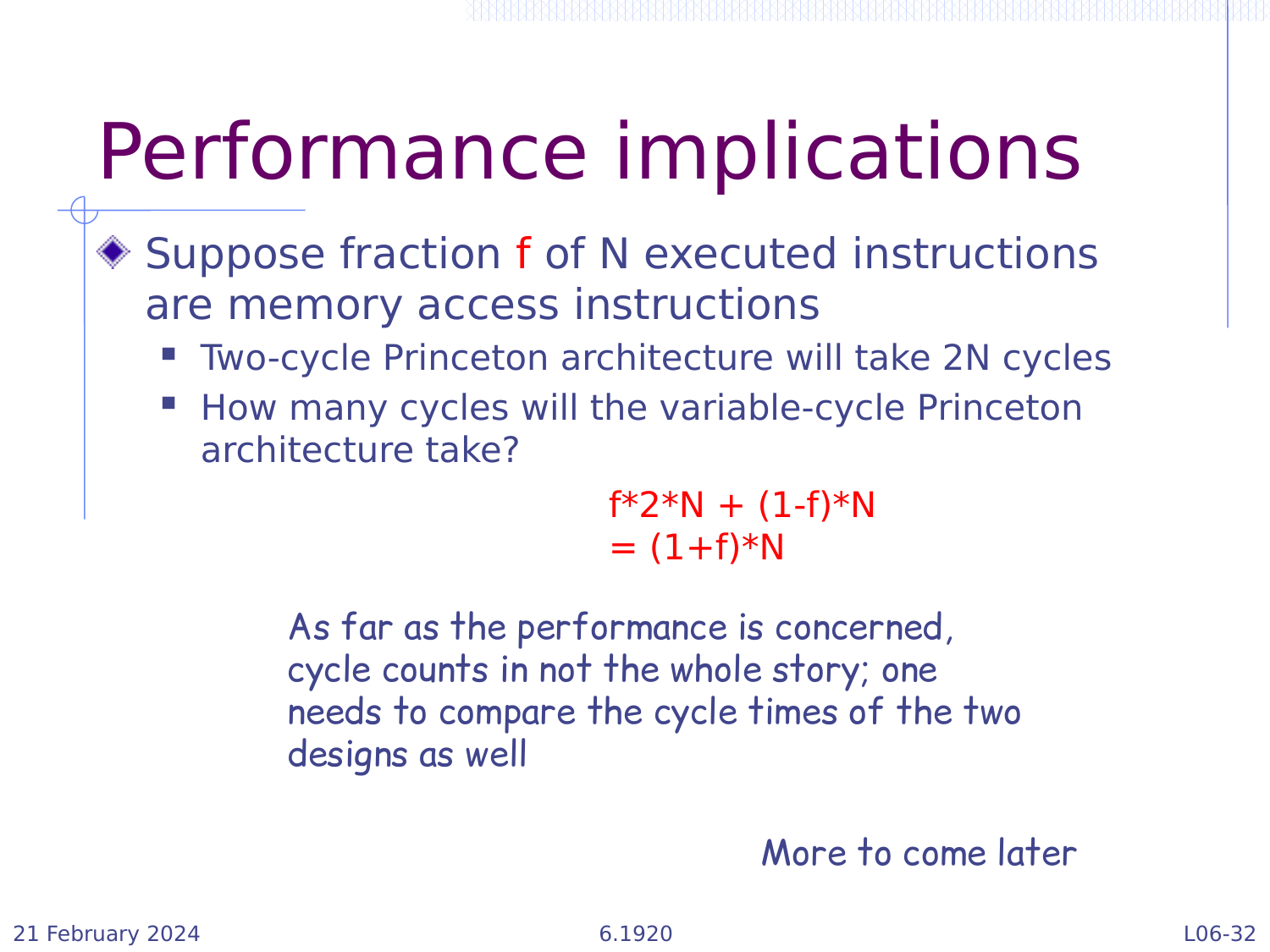

# Performance implications
Suppose fraction f of N executed instructions are memory access instructions
Two-cycle Princeton architecture will take 2N cycles
How many cycles will the variable-cycle Princeton architecture take?
f*2*N + (1-f)*N
= (1+f)*N
As far as the performance is concerned, cycle counts in not the whole story; one needs to compare the cycle times of the two designs as well
More to come later
21 February 2024
6.1920
L06-32